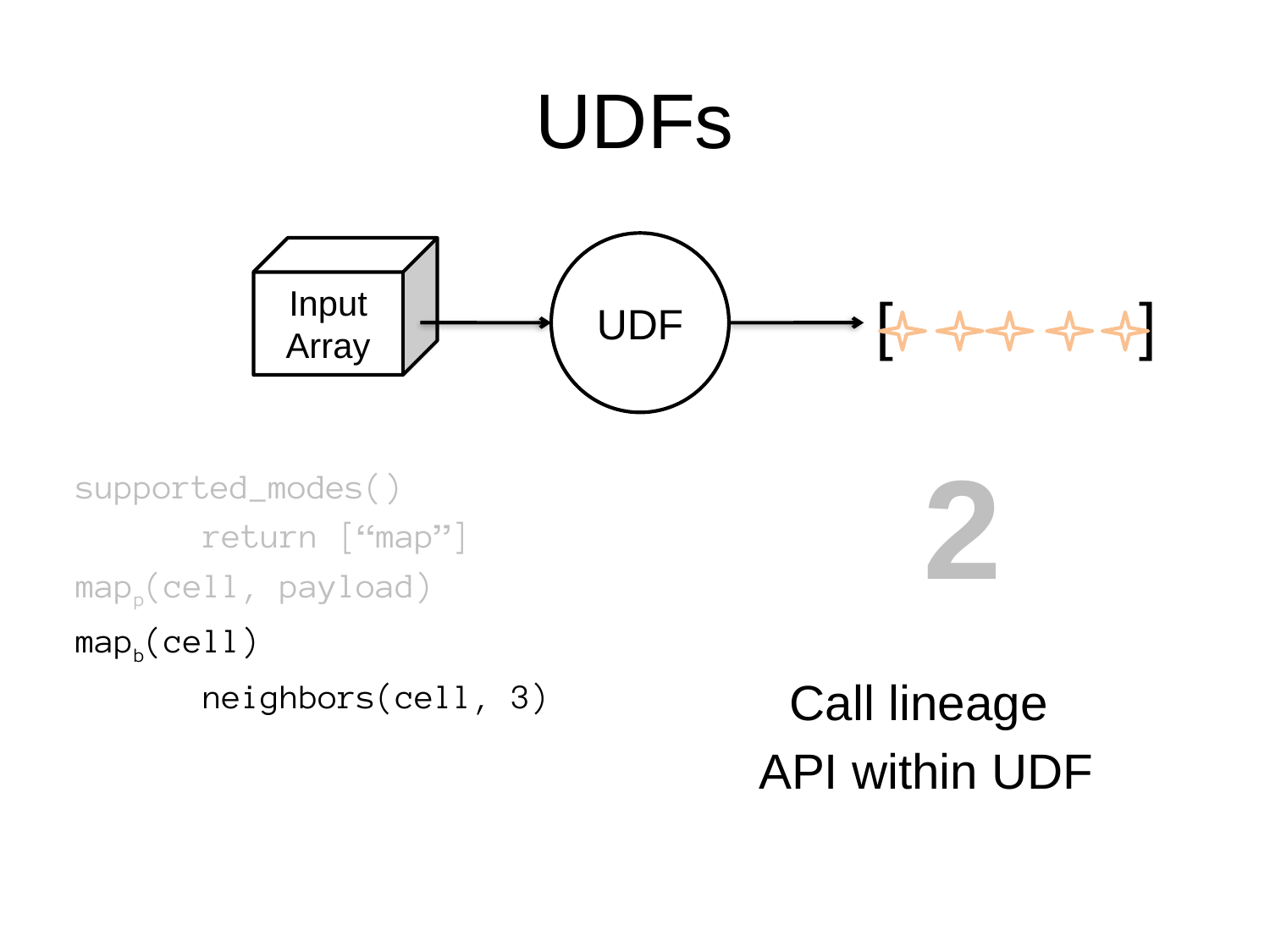

# UDFs
UDF
Input Array
[              ]

2
supported_modes()
 	return [“map”]
mapp(cell, payload)
mapb(cell)
	neighbors(cell, 3)

Call lineage
API within UDF